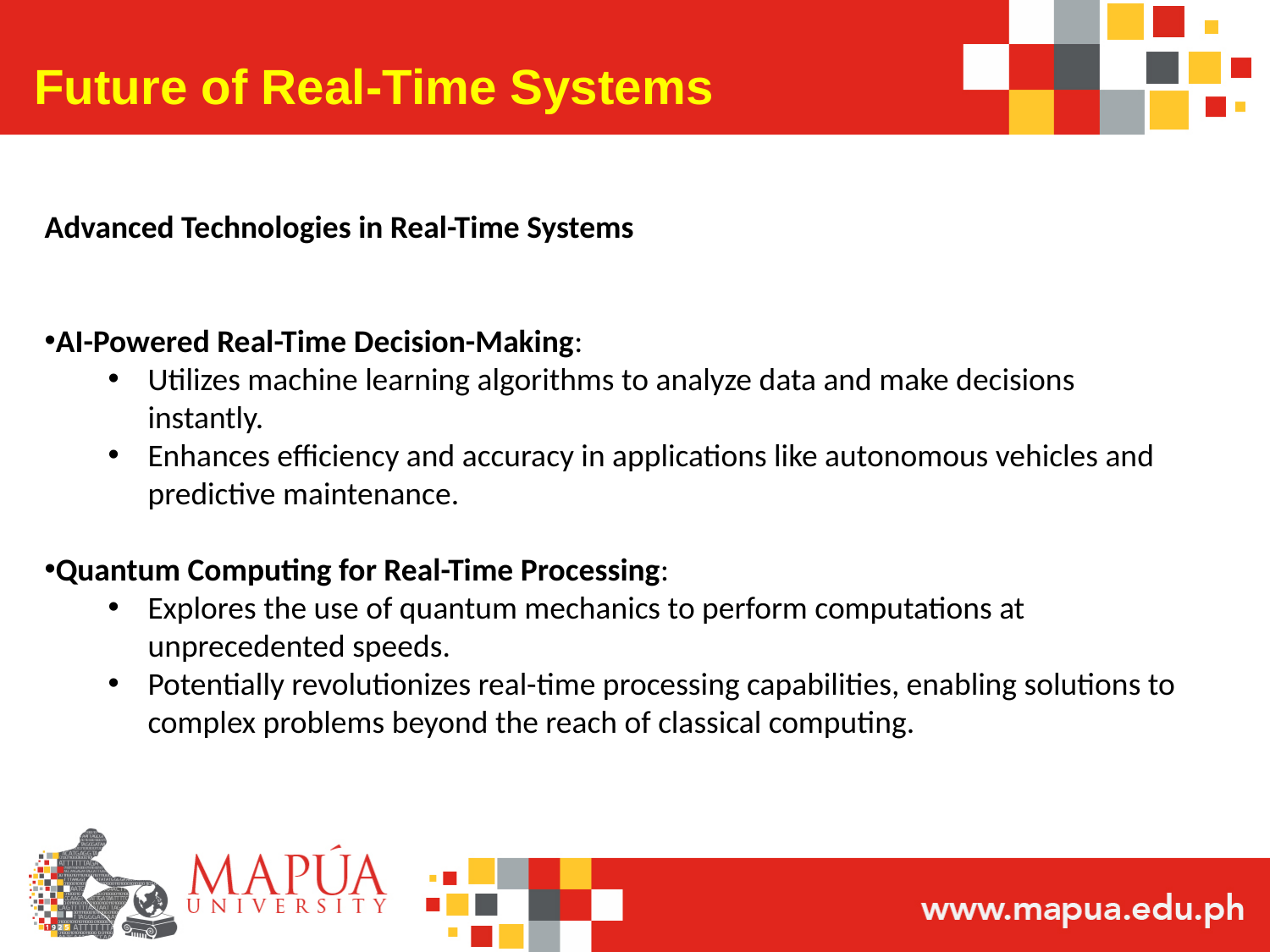

# Future of Real-Time Systems
Advanced Technologies in Real-Time Systems

AI-Powered Real-Time Decision-Making:
Utilizes machine learning algorithms to analyze data and make decisions instantly.
Enhances efficiency and accuracy in applications like autonomous vehicles and predictive maintenance.

Quantum Computing for Real-Time Processing:
Explores the use of quantum mechanics to perform computations at unprecedented speeds.
Potentially revolutionizes real-time processing capabilities, enabling solutions to complex problems beyond the reach of classical computing.